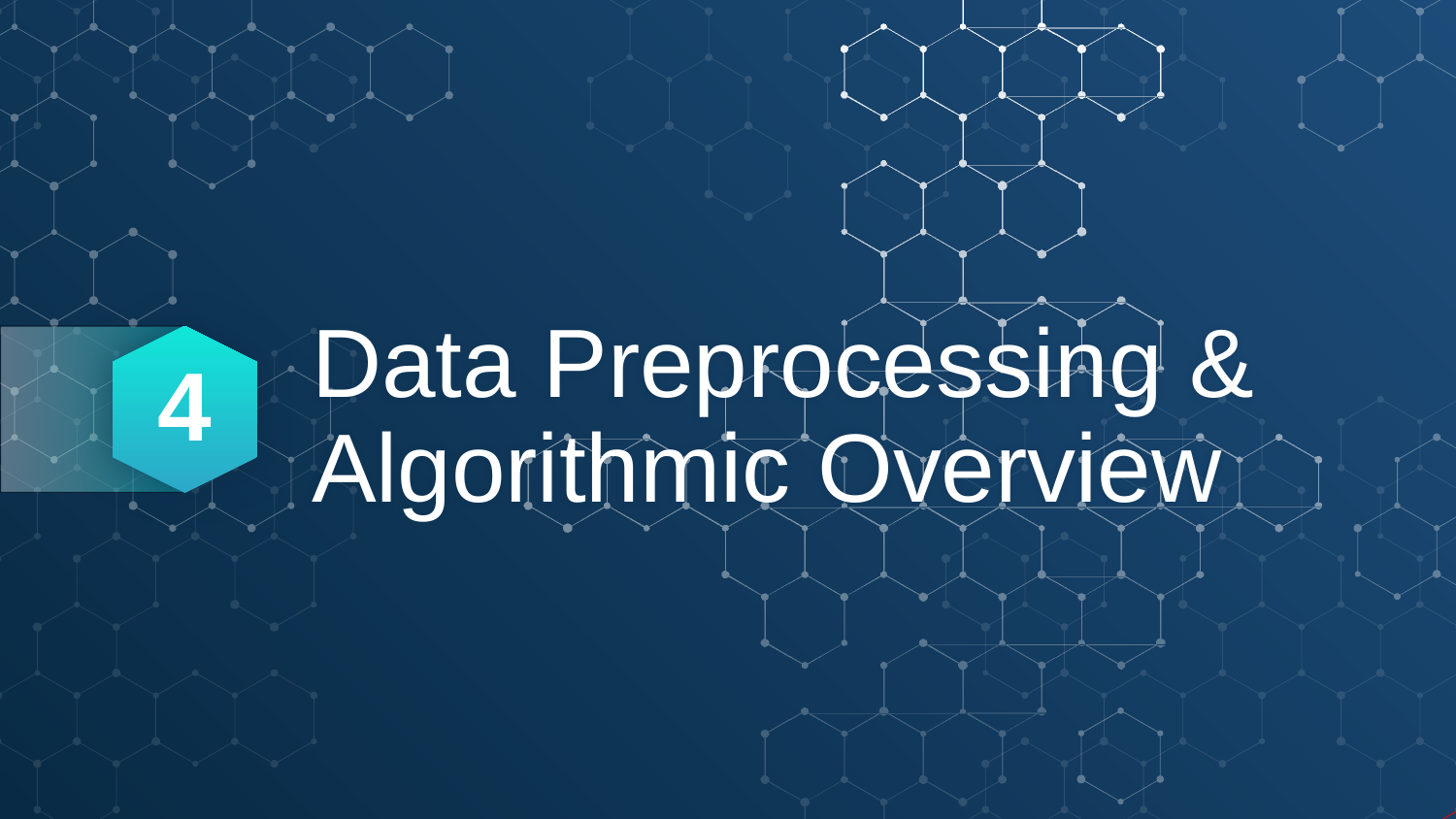

# Data Preprocessing & Algorithmic Overview
4